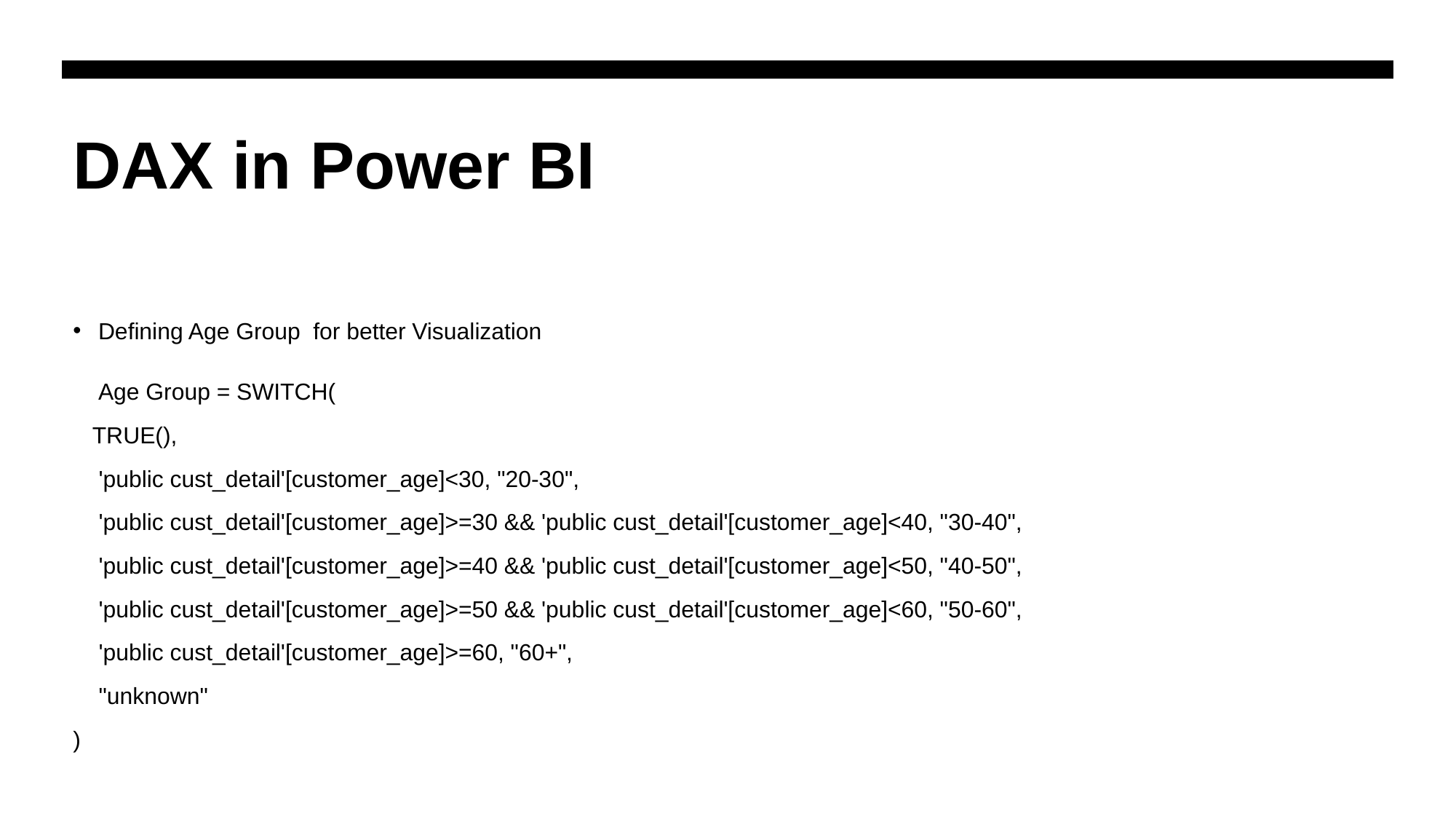

# DAX in Power BI
Defining Age Group  for better Visualization
Age Group = SWITCH(
   TRUE(),
    'public cust_detail'[customer_age]<30, "20-30",
    'public cust_detail'[customer_age]>=30 && 'public cust_detail'[customer_age]<40, "30-40",
    'public cust_detail'[customer_age]>=40 && 'public cust_detail'[customer_age]<50, "40-50",
    'public cust_detail'[customer_age]>=50 && 'public cust_detail'[customer_age]<60, "50-60",
    'public cust_detail'[customer_age]>=60, "60+",
    "unknown"
)